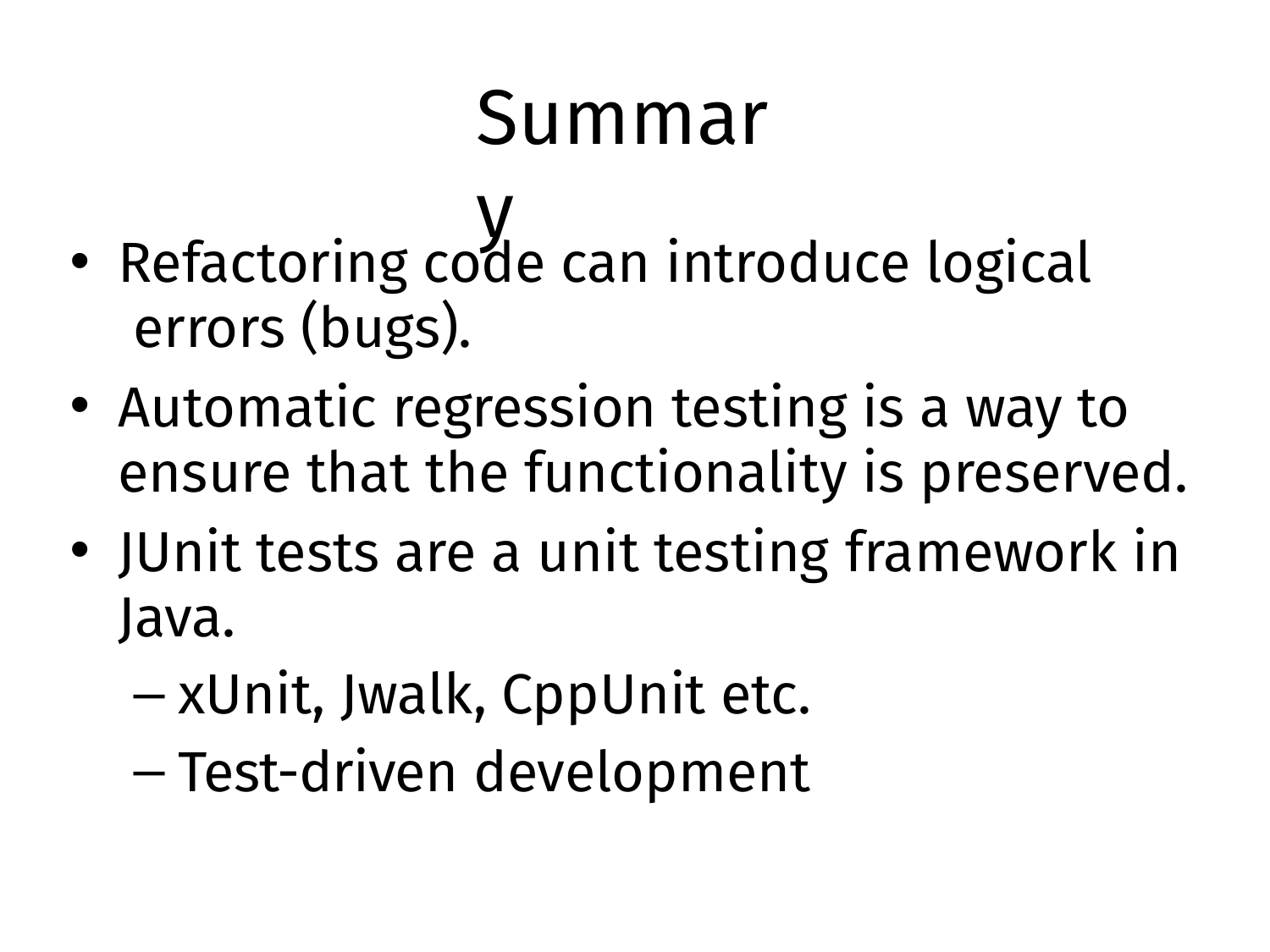

# Summary
Refactoring code can introduce logical  errors (bugs).
Automatic regression testing is a way to  ensure that the functionality is preserved.
JUnit tests are a unit testing framework in  Java.
xUnit, Jwalk, CppUnit etc.
Test-driven development